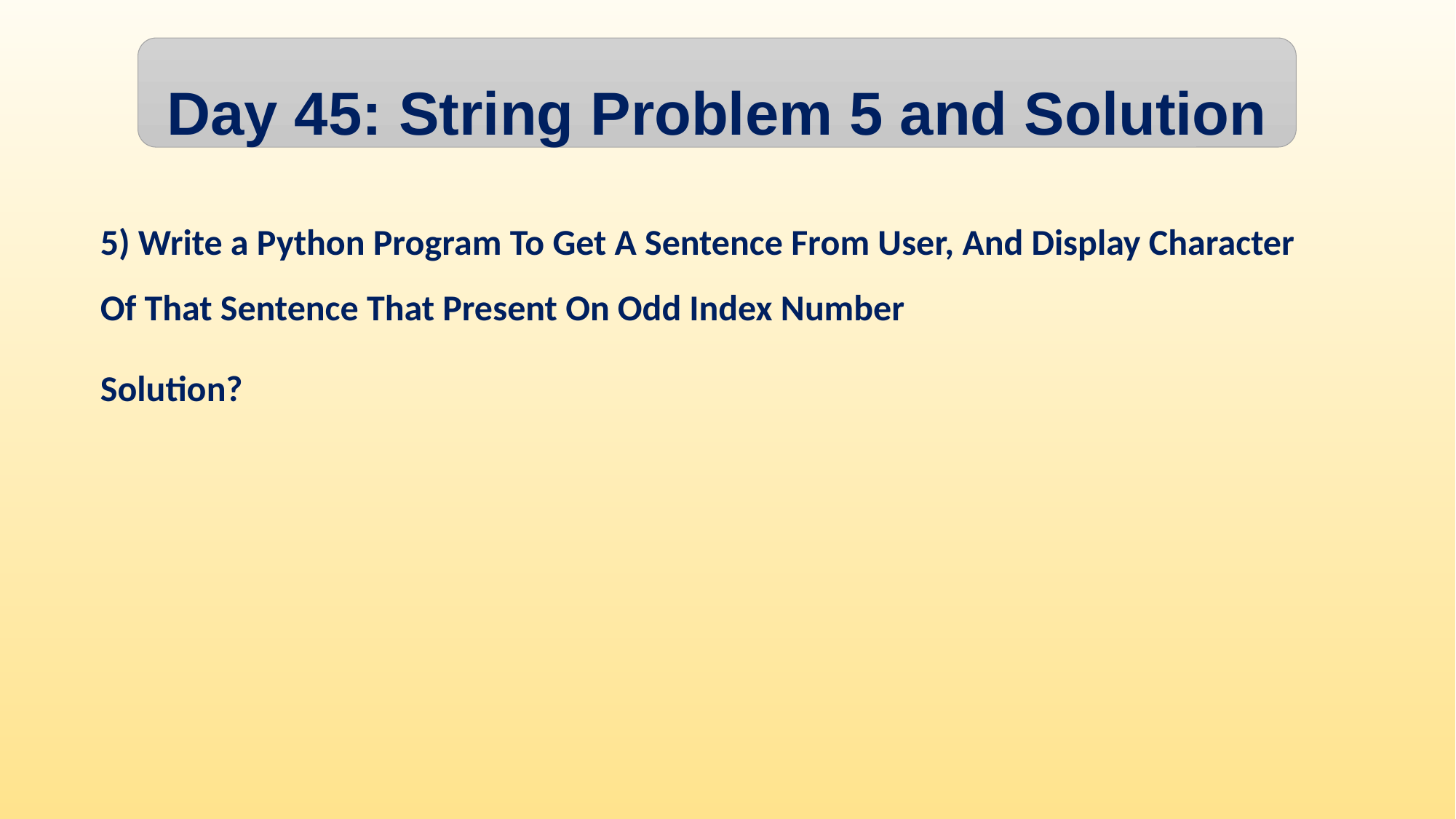

Day 45: String Problem 5 and Solution
5) Write a Python Program To Get A Sentence From User, And Display Character Of That Sentence That Present On Odd Index Number
Solution?